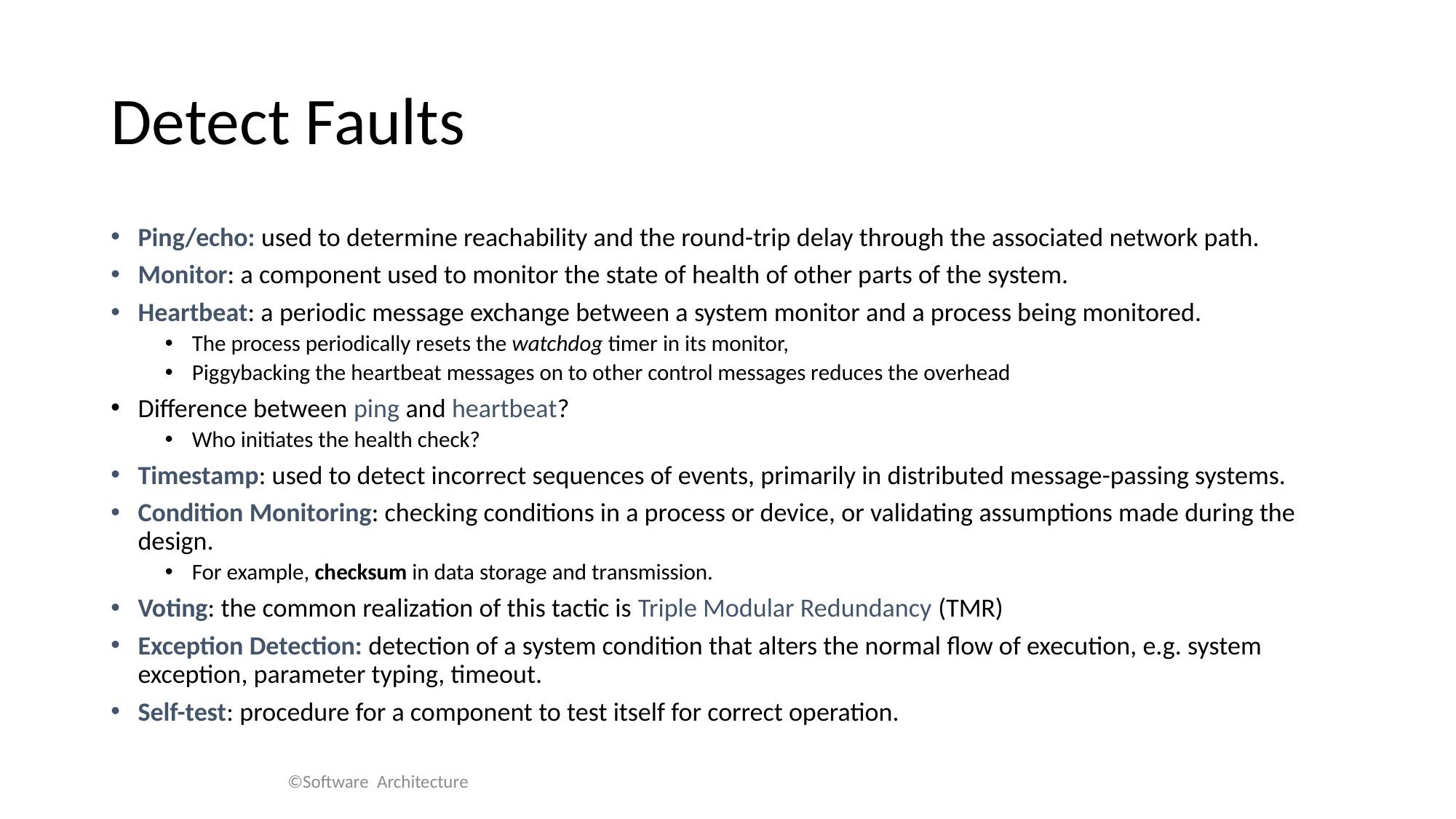

# Detect Faults
Ping/echo: used to determine reachability and the round-trip delay through the associated network path.
Monitor: a component used to monitor the state of health of other parts of the system.
Heartbeat: a periodic message exchange between a system monitor and a process being monitored.
The process periodically resets the watchdog timer in its monitor,
Piggybacking the heartbeat messages on to other control messages reduces the overhead
Difference between ping and heartbeat?
Who initiates the health check?
Timestamp: used to detect incorrect sequences of events, primarily in distributed message-passing systems.
Condition Monitoring: checking conditions in a process or device, or validating assumptions made during the design.
For example, checksum in data storage and transmission.
Voting: the common realization of this tactic is Triple Modular Redundancy (TMR)
Exception Detection: detection of a system condition that alters the normal flow of execution, e.g. system exception, parameter typing, timeout.
Self-test: procedure for a component to test itself for correct operation.

©Software  Architecture